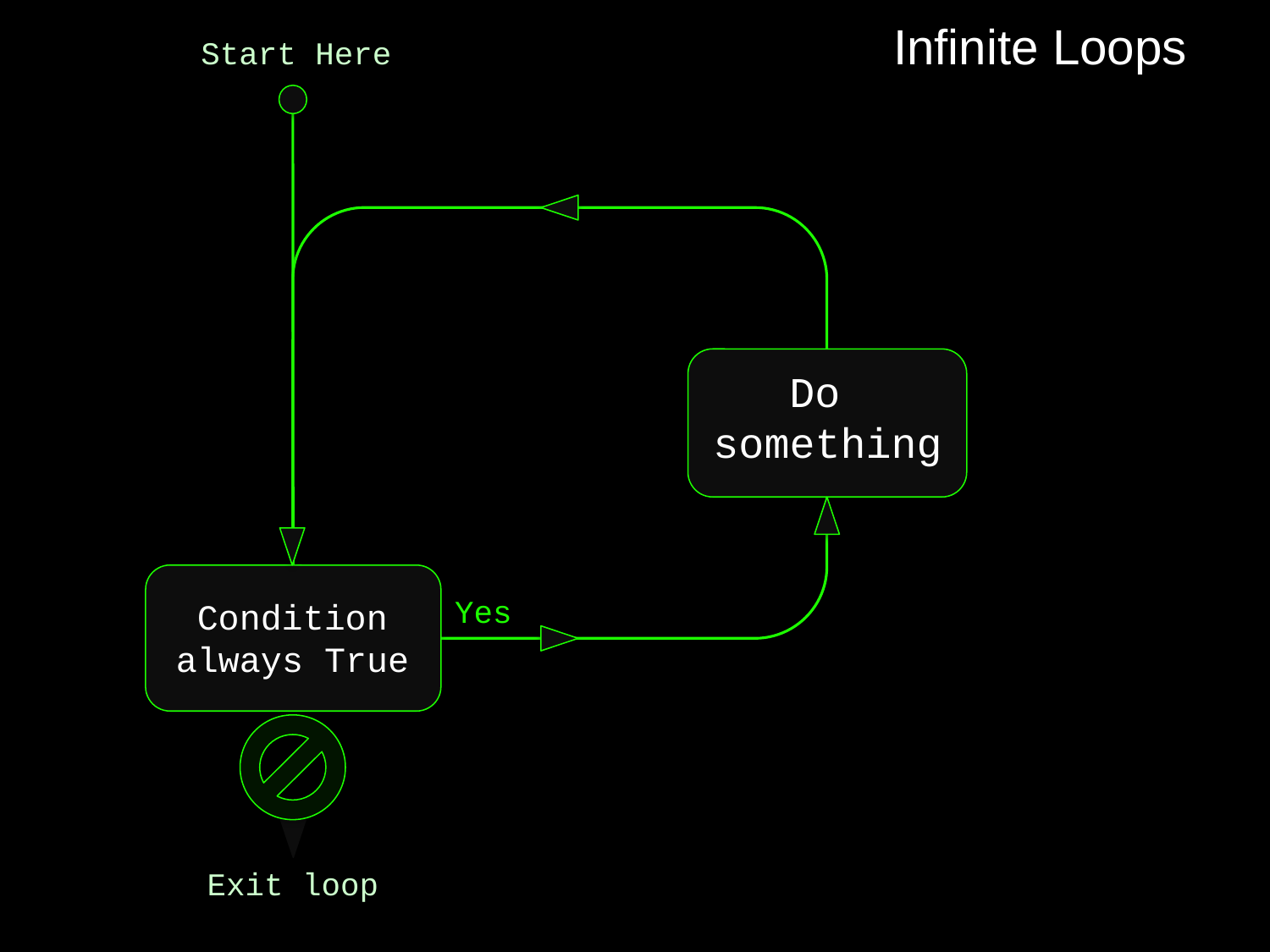

Infinite Loops
Start Here

Do
something

Condition
always True
Yes

Exit loop